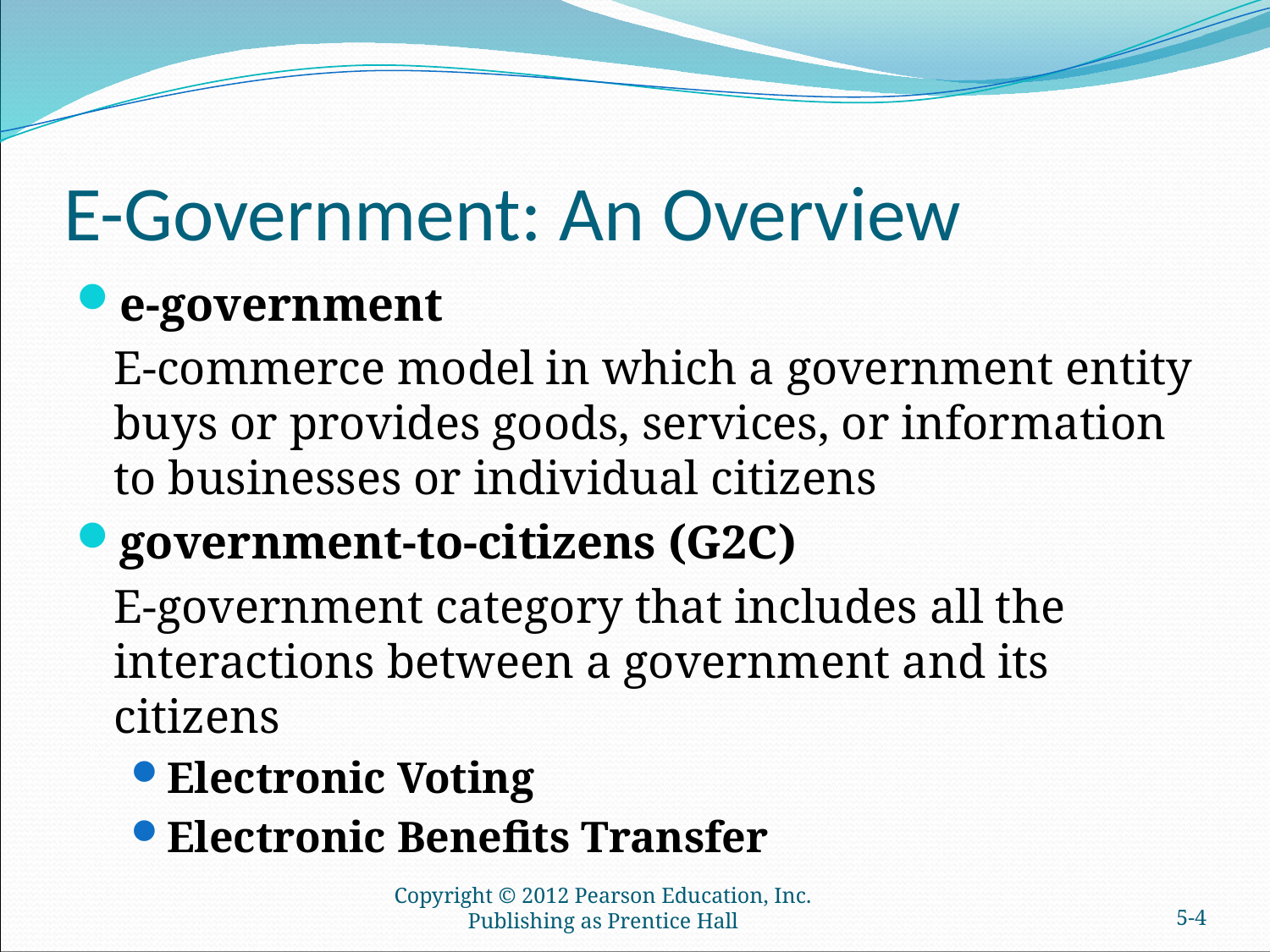

# E-Government: An Overview
e-government
	E-commerce model in which a government entity buys or provides goods, services, or information to businesses or individual citizens
government-to-citizens (G2C)
	E-government category that includes all the interactions between a government and its citizens
Electronic Voting
Electronic Benefits Transfer

Copyright © 2012 Pearson Education, Inc. Publishing as Prentice Hall
5-4